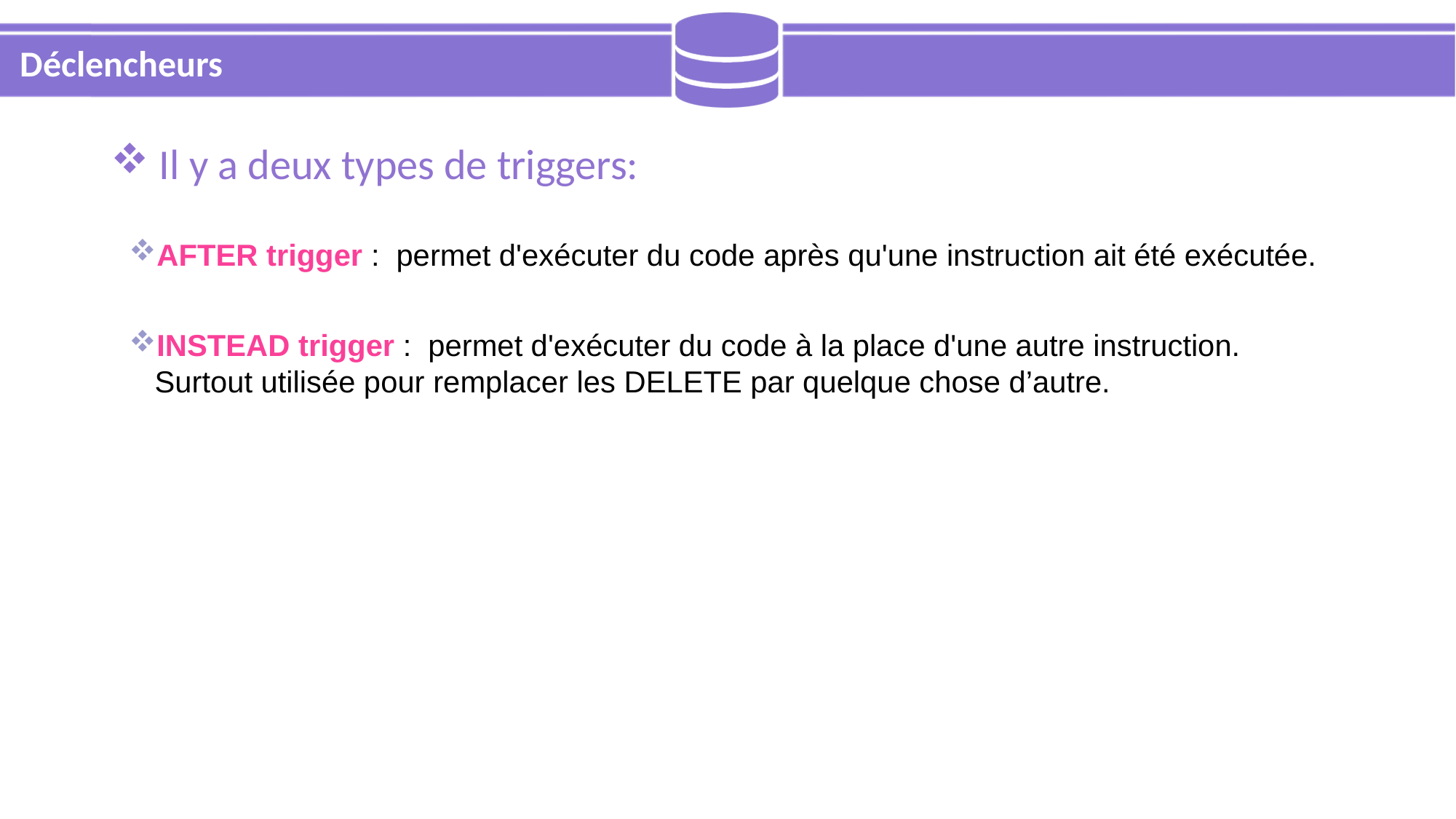

# Déclencheurs
 Il y a deux types de triggers:
AFTER trigger :  permet d'exécuter du code après qu'une instruction ait été exécutée.

INSTEAD trigger :  permet d'exécuter du code à la place d'une autre instruction. Surtout utilisée pour remplacer les DELETE par quelque chose d’autre.